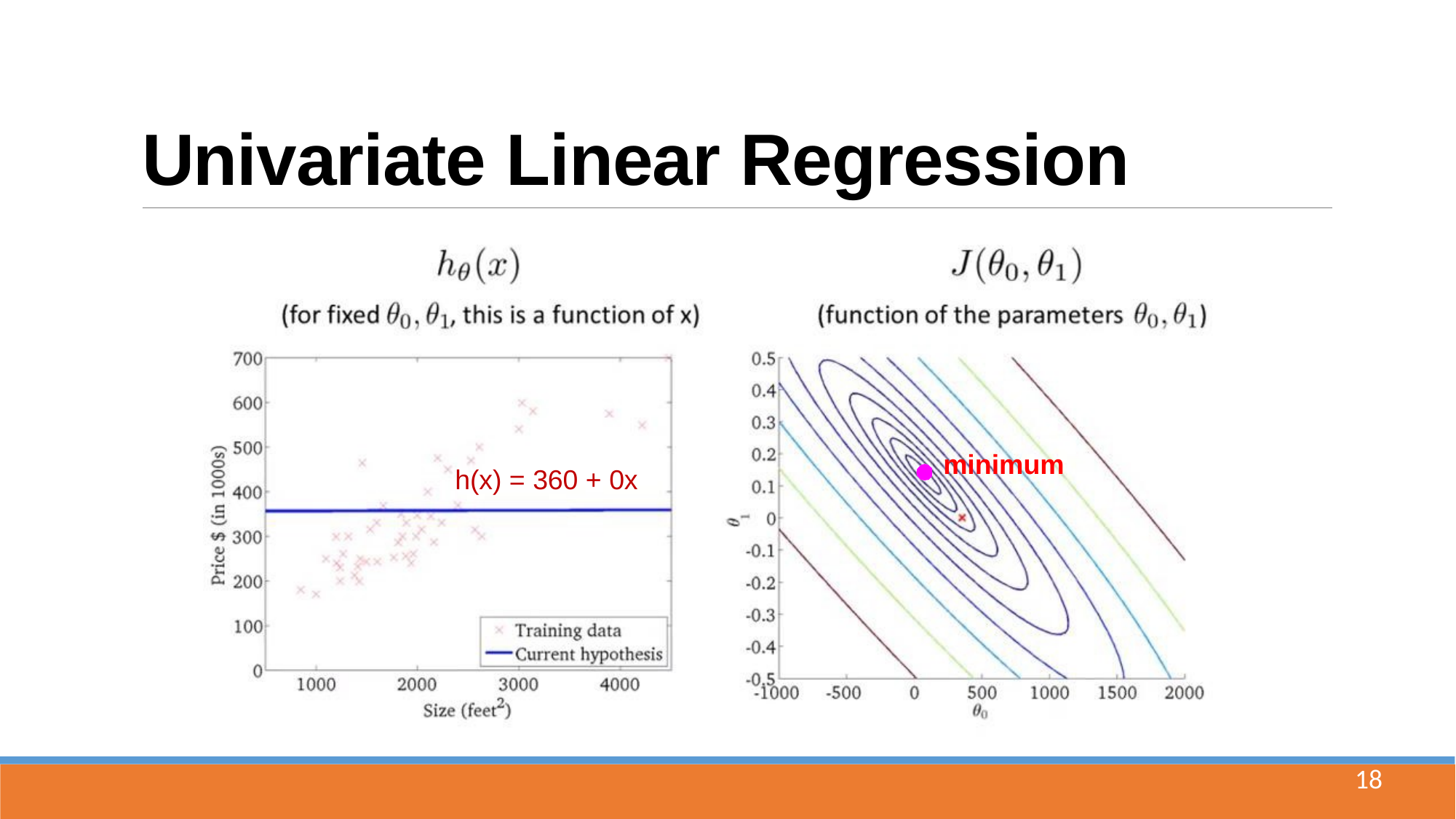

# Univariate Linear Regression

minimum
h(x) = 360 + 0x
18